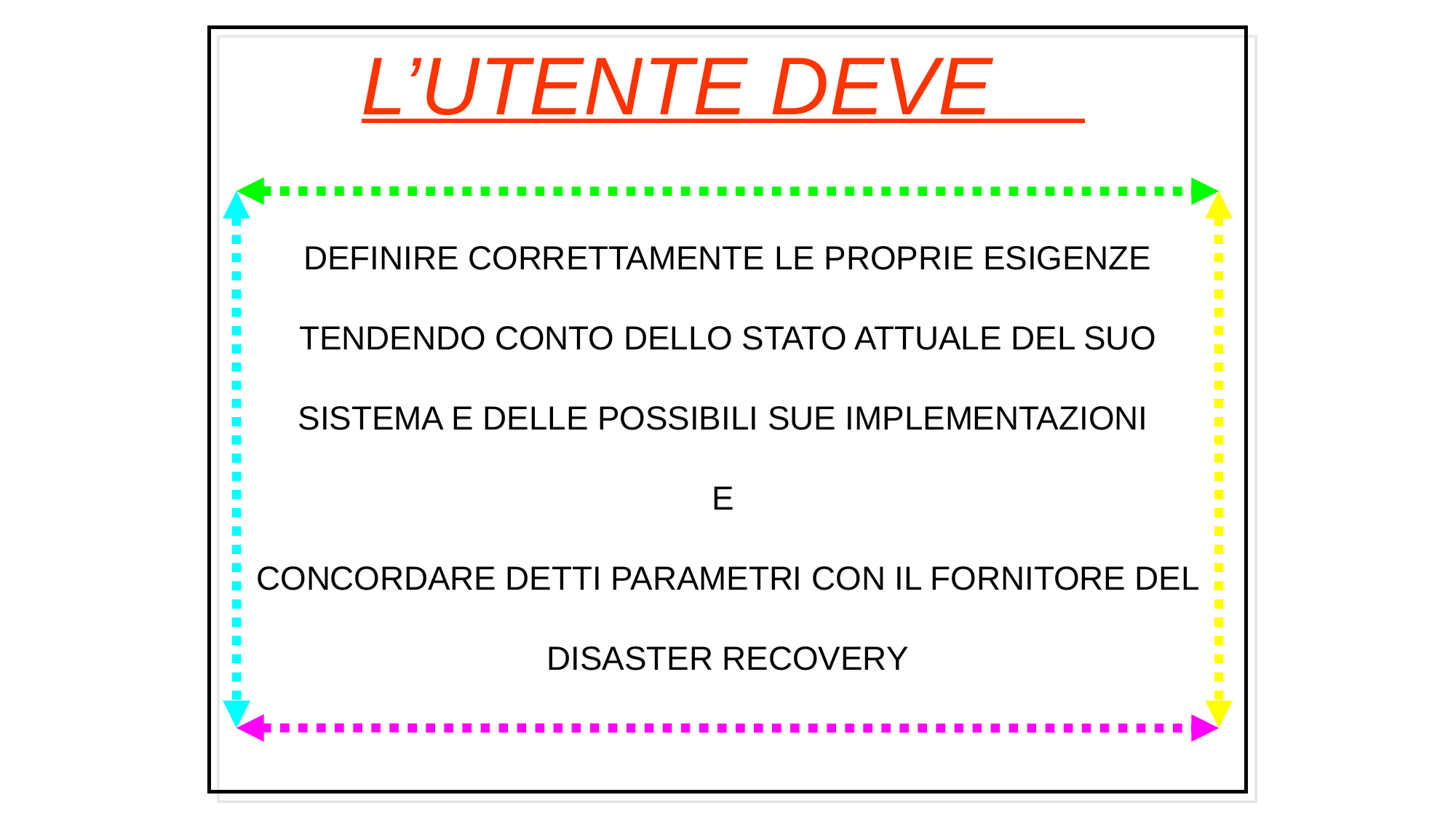

L’UTENTE DEVE

DEFINIRE CORRETTAMENTE LE PROPRIE ESIGENZE TENDENDO CONTO DELLO STATO ATTUALE DEL SUO SISTEMA E DELLE POSSIBILI SUE IMPLEMENTAZIONI
E
CONCORDARE DETTI PARAMETRI CON IL FORNITORE DEL DISASTER RECOVERY